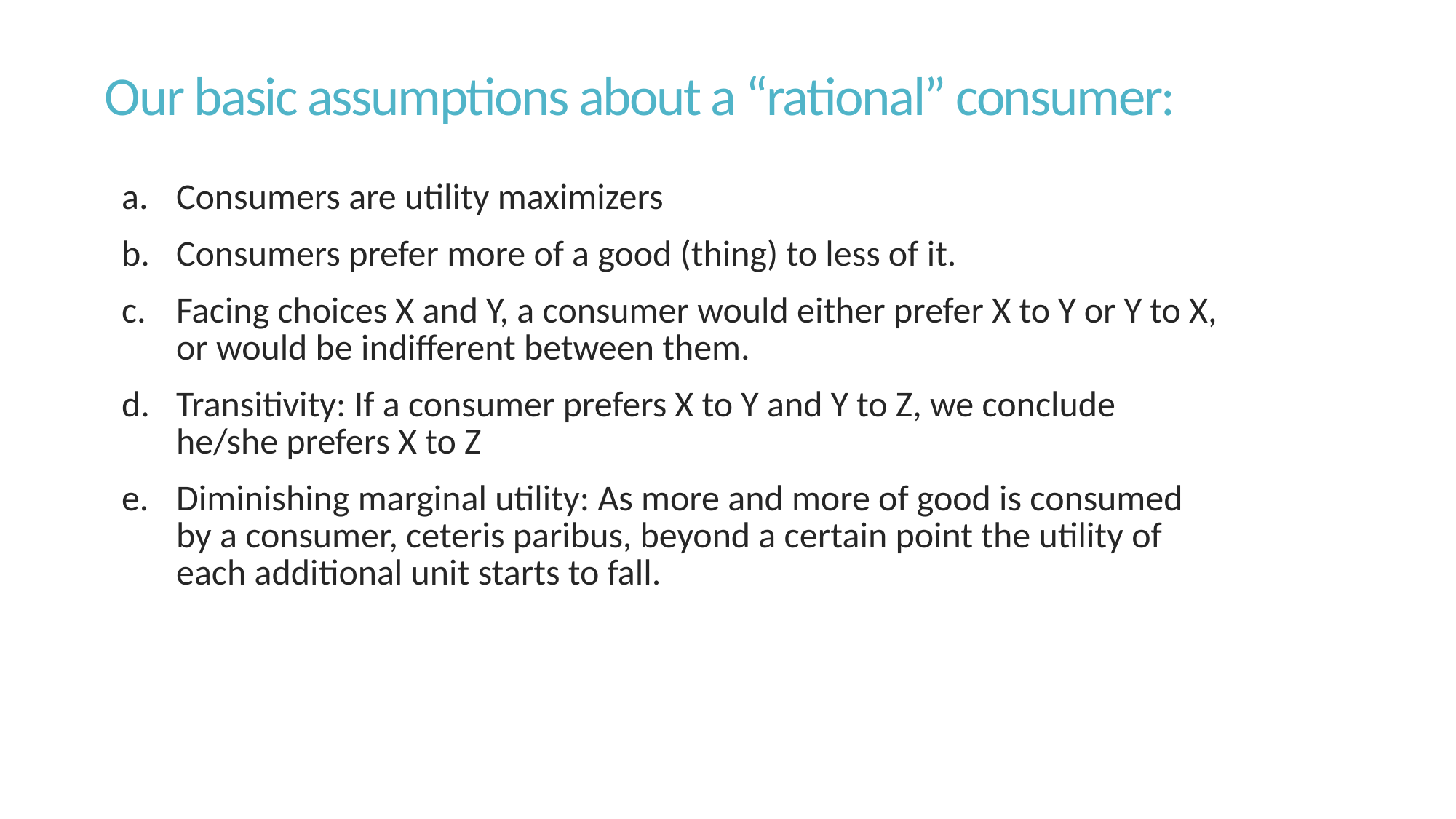

# Our basic assumptions about a “rational” consumer:
Consumers are utility maximizers
Consumers prefer more of a good (thing) to less of it.
Facing choices X and Y, a consumer would either prefer X to Y or Y to X, or would be indifferent between them.
Transitivity: If a consumer prefers X to Y and Y to Z, we conclude he/she prefers X to Z
Diminishing marginal utility: As more and more of good is consumed by a consumer, ceteris paribus, beyond a certain point the utility of each additional unit starts to fall.